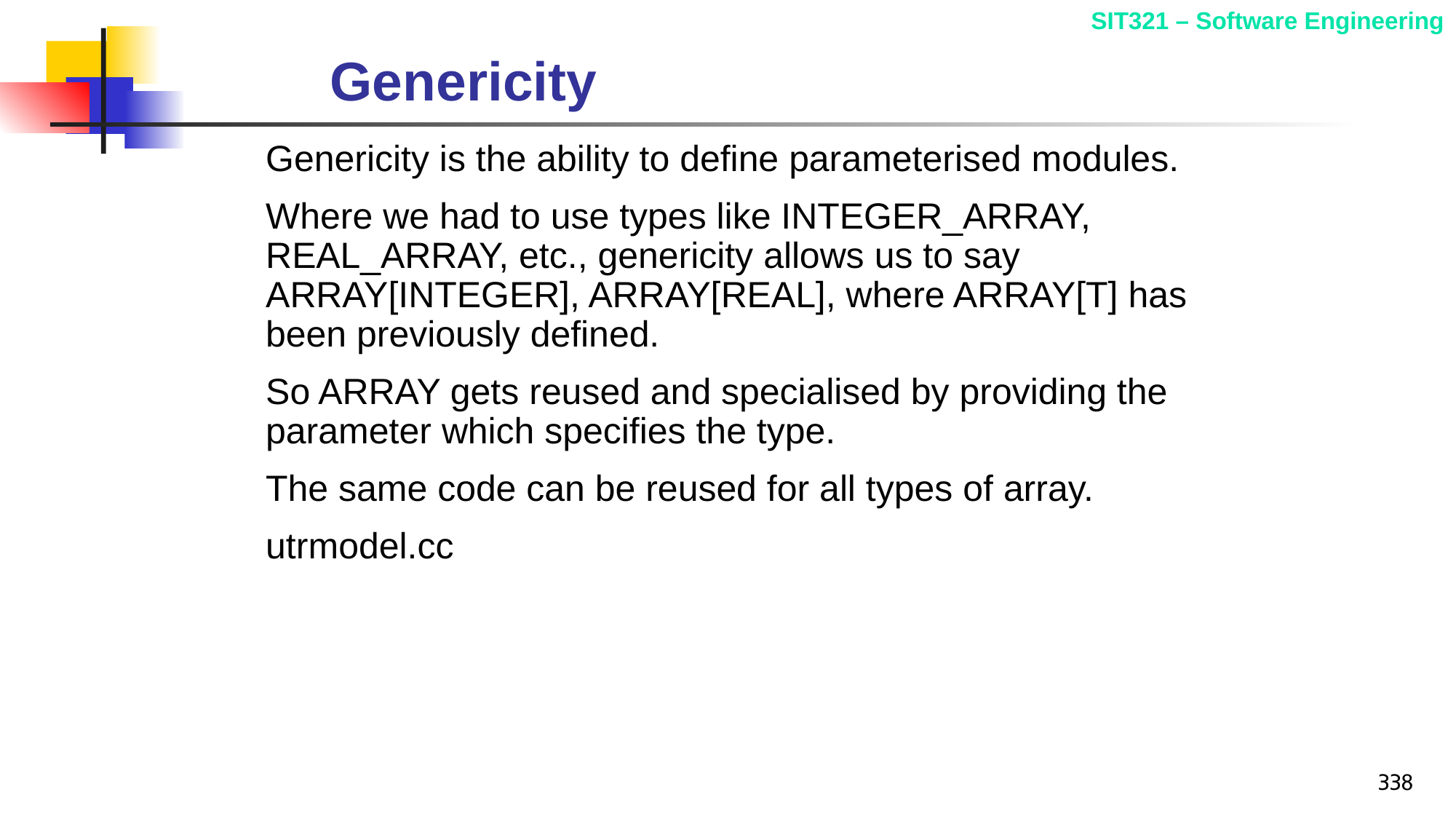

# Genericity
Genericity is the ability to define parameterised modules.
Where we had to use types like INTEGER_ARRAY, REAL_ARRAY, etc., genericity allows us to say ARRAY[INTEGER], ARRAY[REAL], where ARRAY[T] has been previously defined.
So ARRAY gets reused and specialised by providing the parameter which specifies the type.
The same code can be reused for all types of array.
utrmodel.cc
338